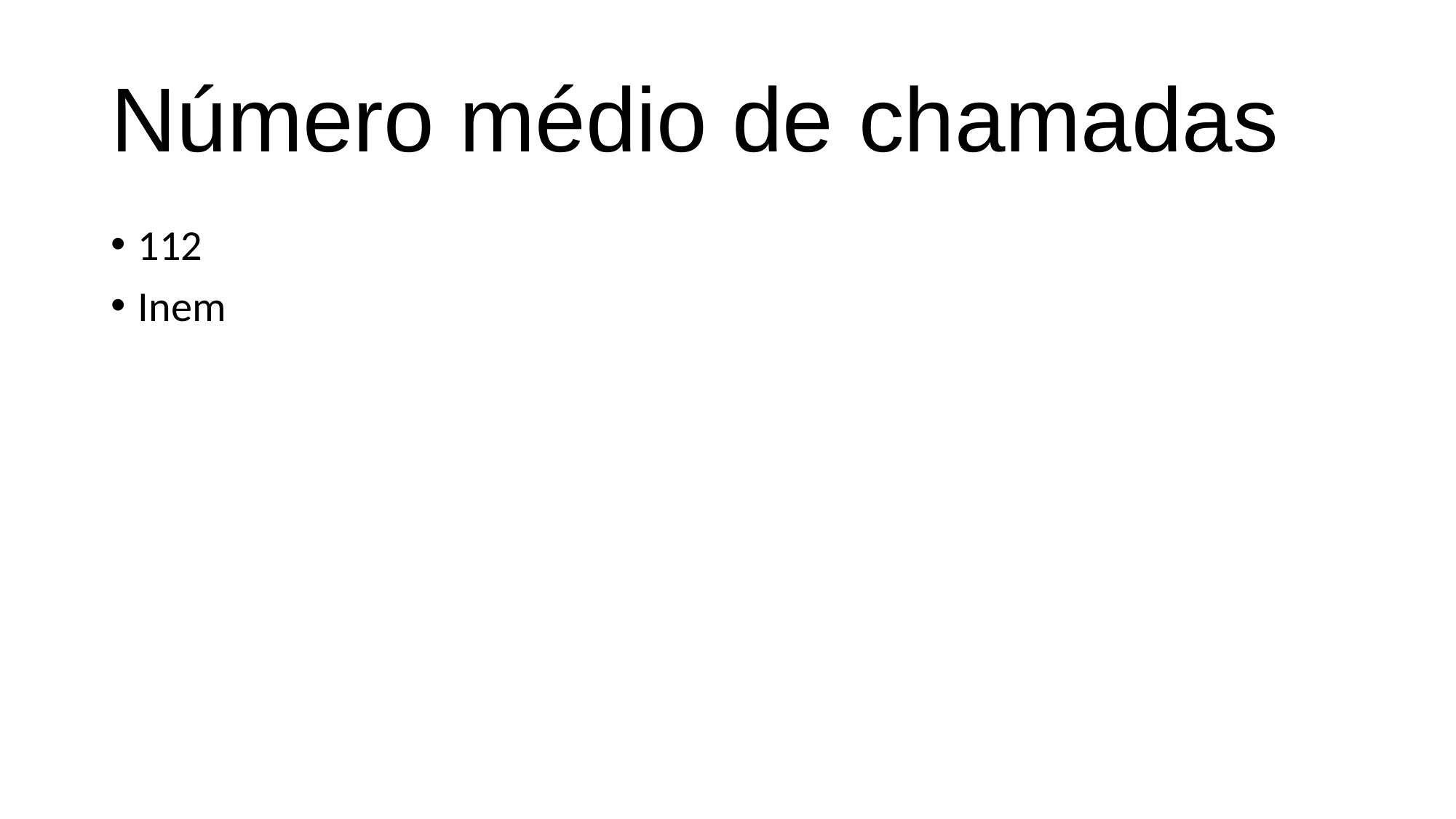

# Número médio de chamadas
112
Inem